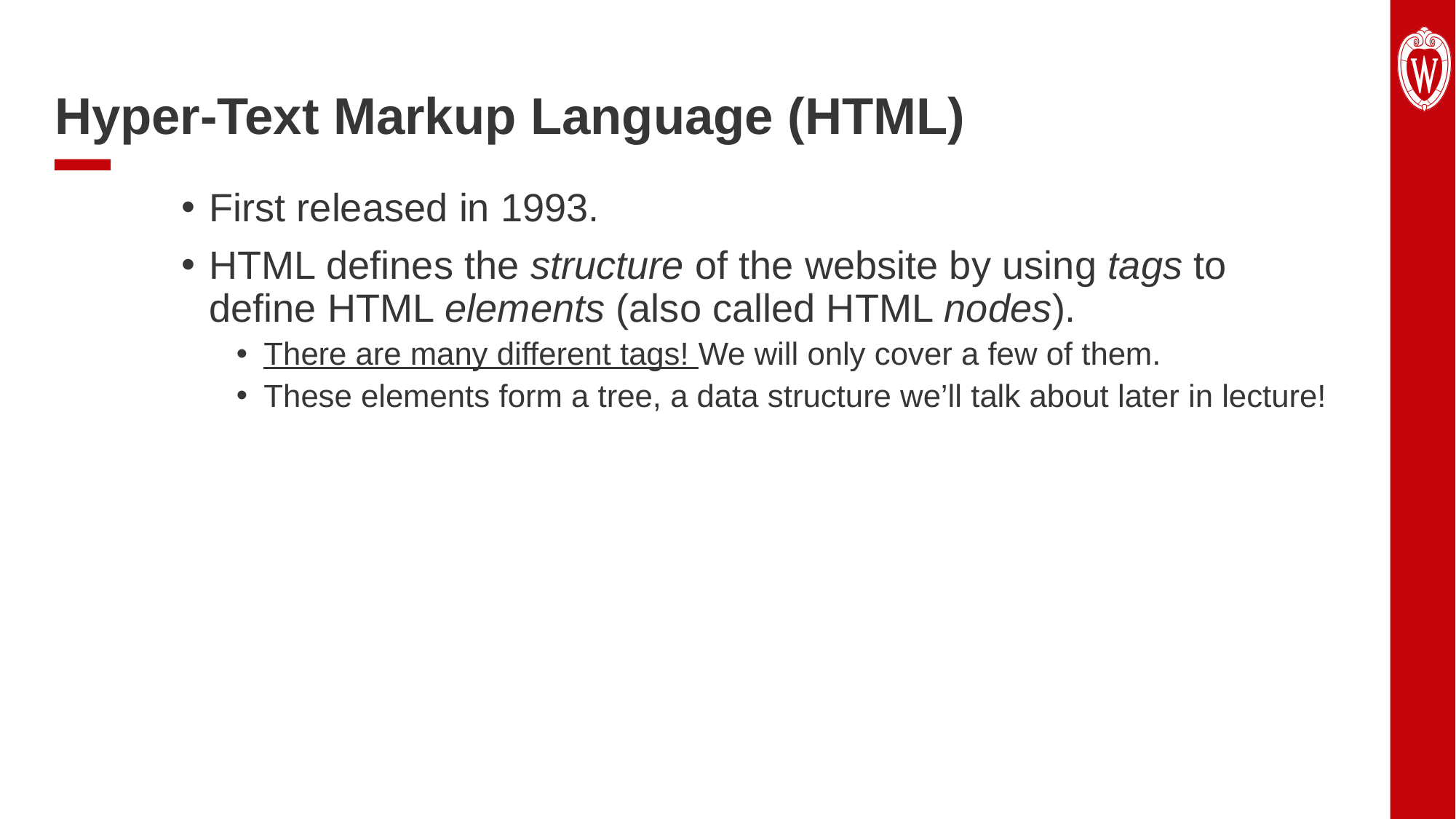

# Hyper-Text Markup Language (HTML)
First released in 1993.
HTML defines the structure of the website by using tags to define HTML elements (also called HTML nodes).
There are many different tags! We will only cover a few of them.
These elements form a tree, a data structure we’ll talk about later in lecture!